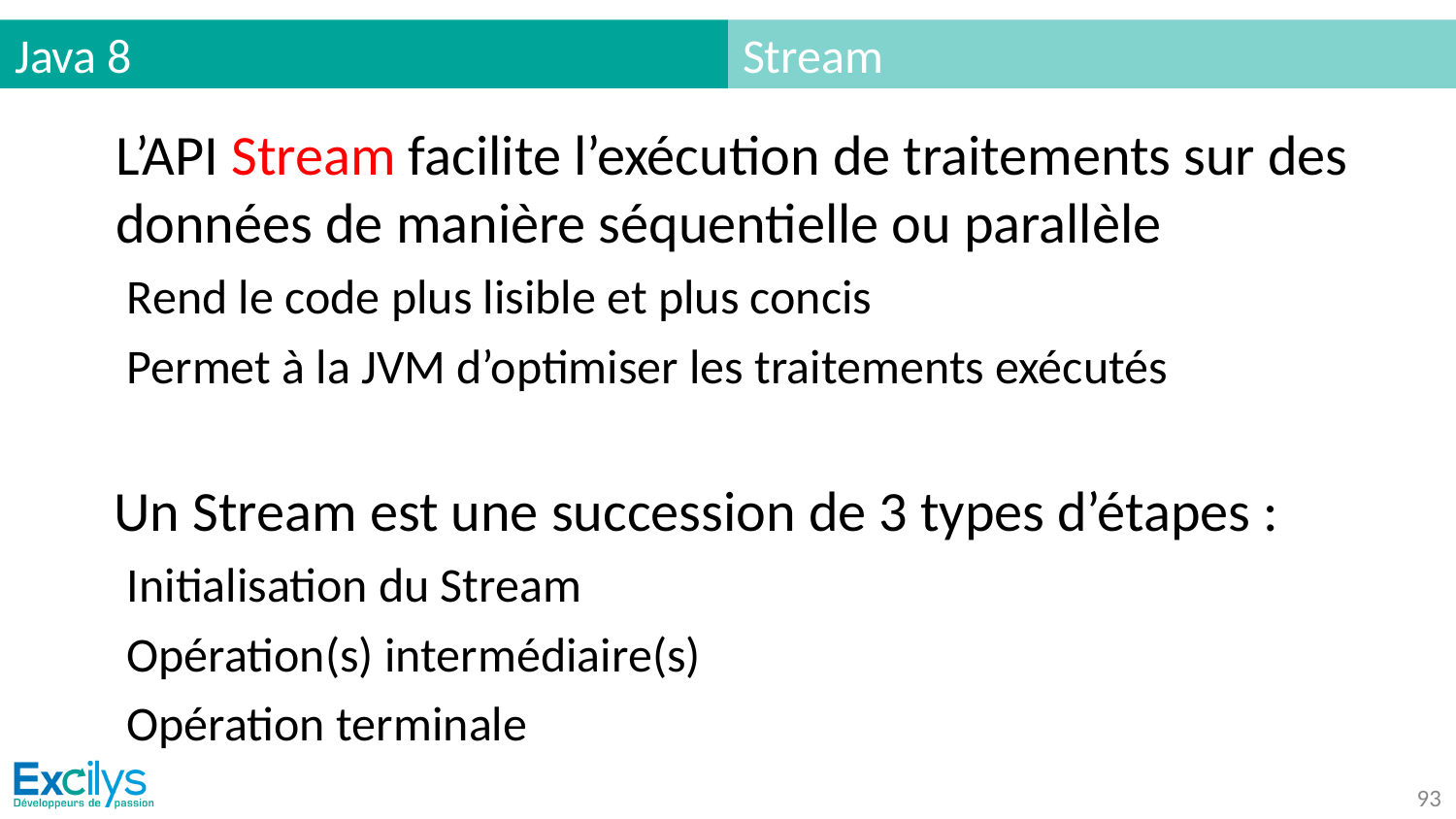

# Java 8
Stream
L’API Stream facilite l’exécution de traitements sur des données de manière séquentielle ou parallèle
 Rend le code plus lisible et plus concis
 Permet à la JVM d’optimiser les traitements exécutés

Un Stream est une succession de 3 types d’étapes :
 Initialisation du Stream
 Opération(s) intermédiaire(s)
 Opération terminale
93